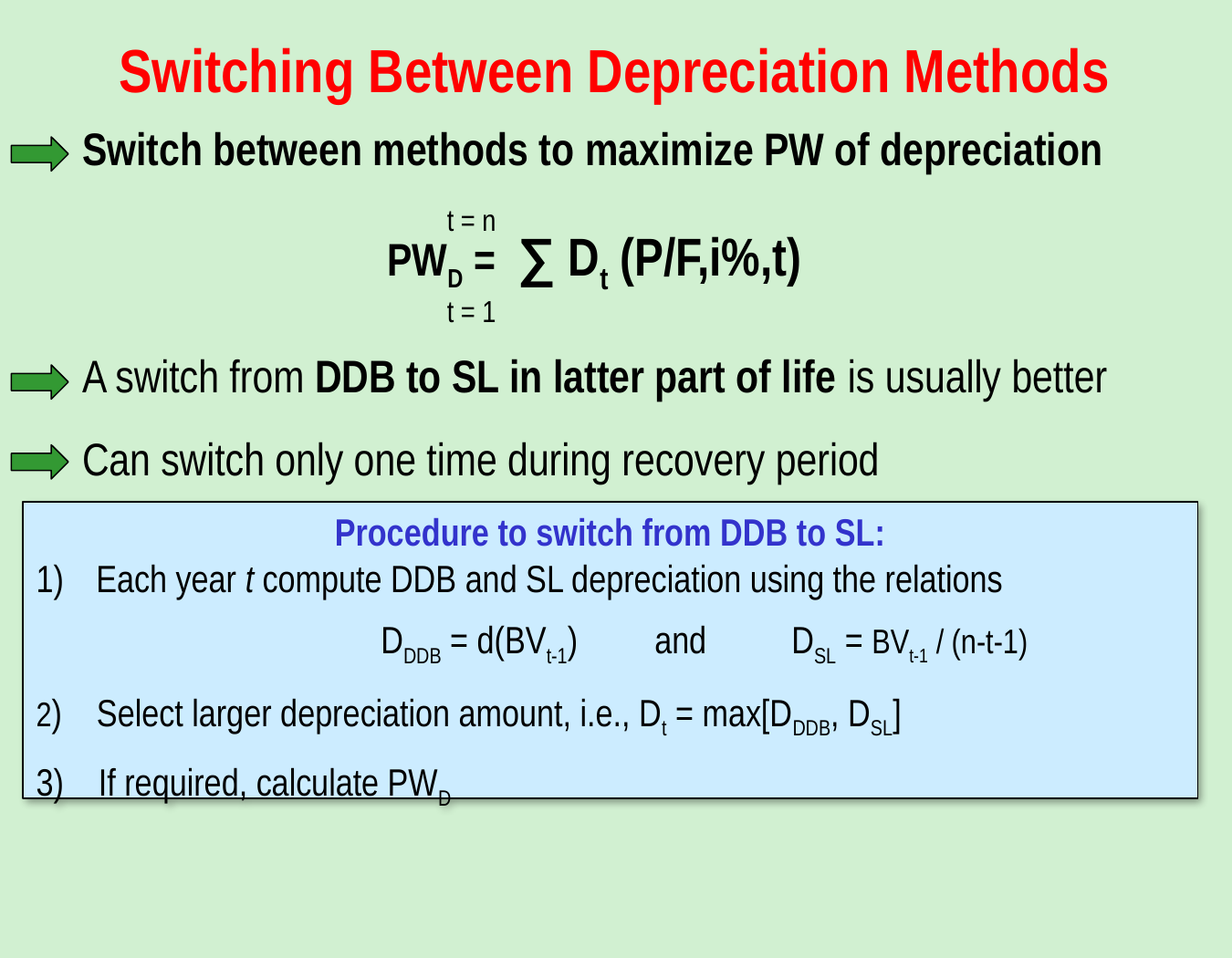

# Switching Between Depreciation Methods
	Switch between methods to maximize PW of depreciation

			   PWD =  ∑ Dt (P/F,i%,t)

	A switch from DDB to SL in latter part of life is usually better

	Can switch only one time during recovery period

t = n
t = 1

Procedure to switch from DDB to SL:
 Each year t compute DDB and SL depreciation using the relations

		DDDB = d(BVt-1)	and	DSL = BVt-1 / (n-t-1)

2)    Select larger depreciation amount, i.e., Dt = max[DDDB, DSL]

3)    If required, calculate PWD